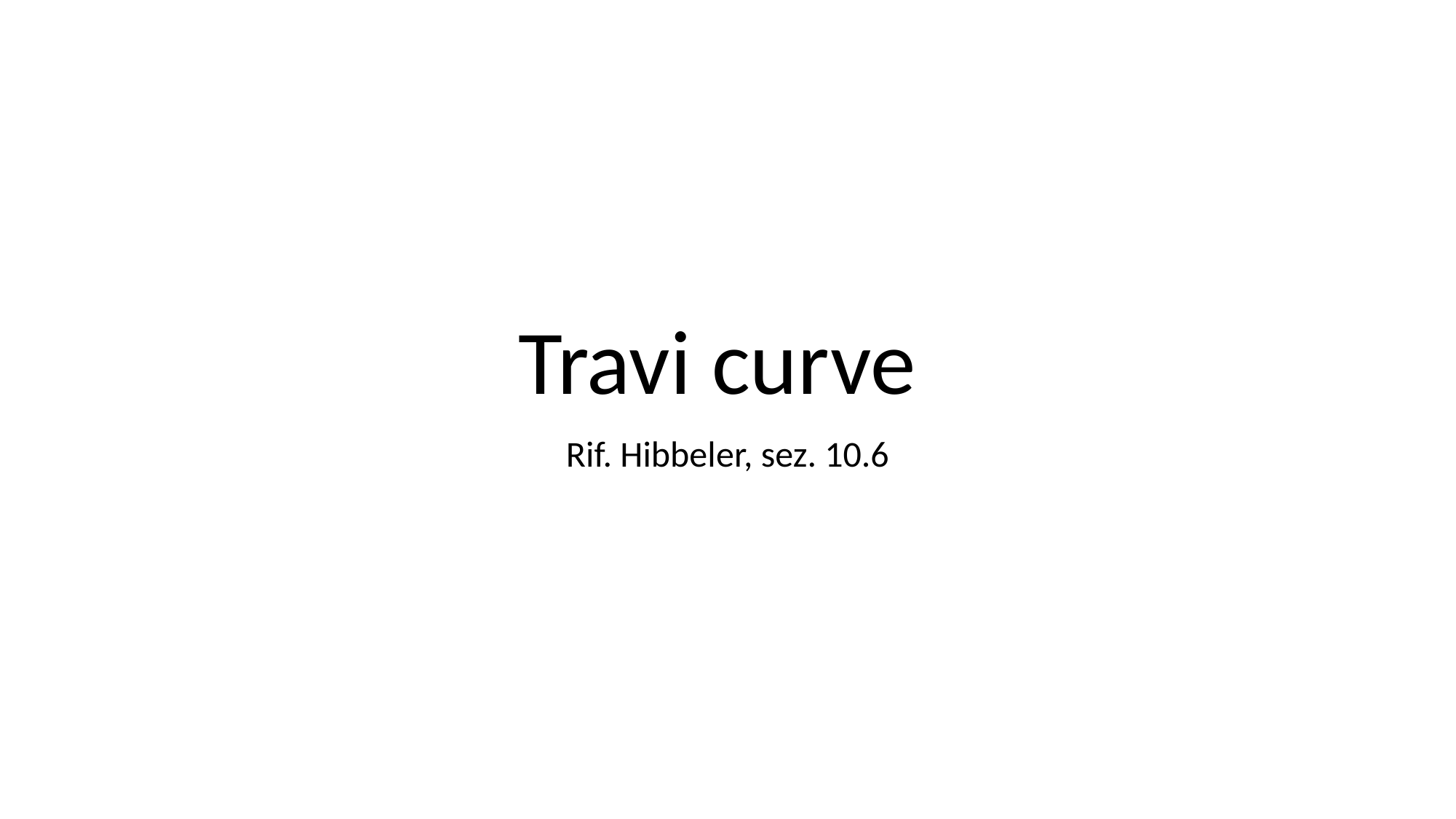

# Travi curve
Rif. Hibbeler, sez. 10.6